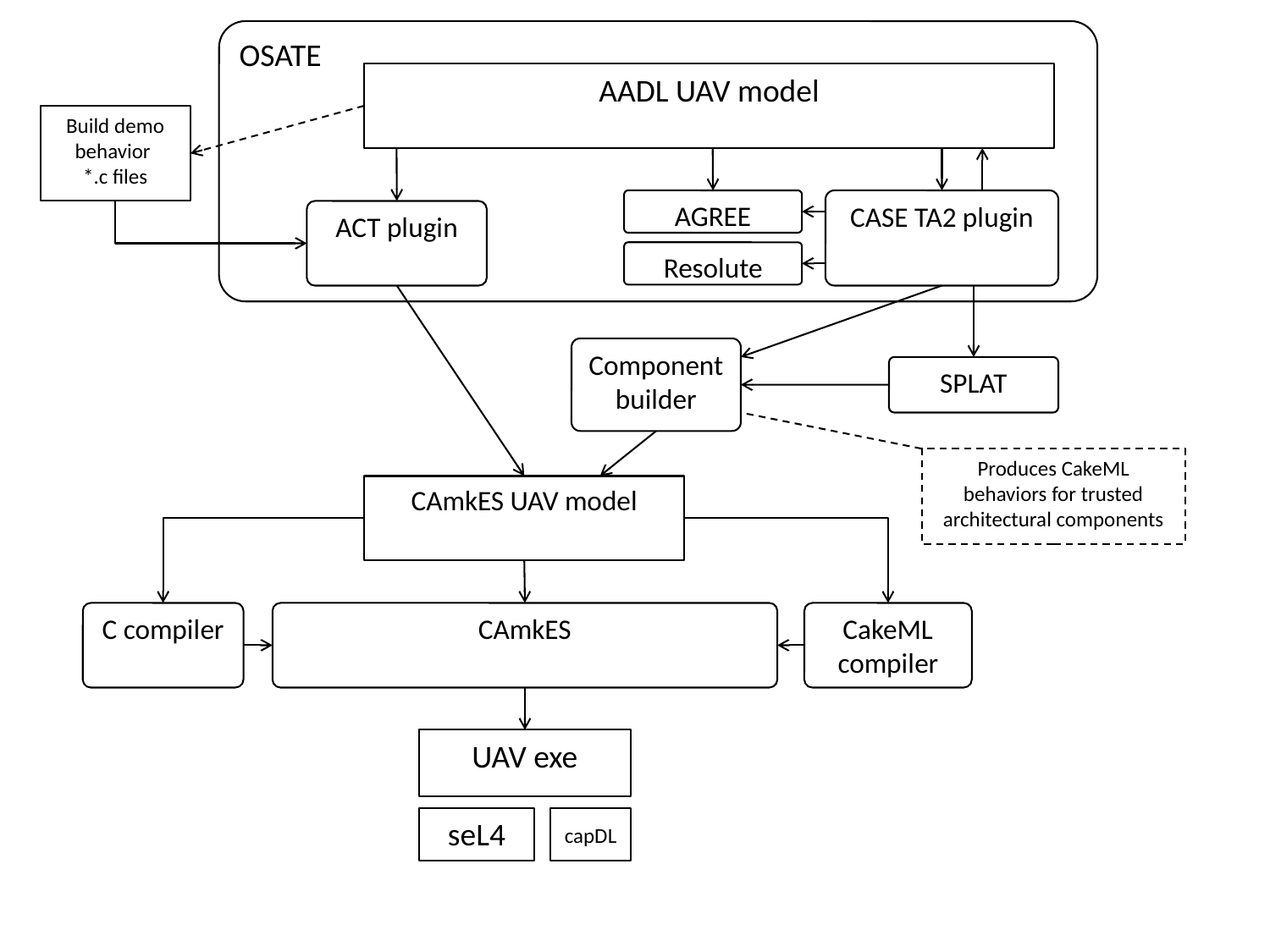

OSATE
AADL UAV model
Build demo behavior
*.c files
AGREE
CASE TA2 plugin
ACT plugin
Resolute
Component builder
SPLAT
Produces CakeML behaviors for trusted architectural components
CAmkES UAV model
C compiler
CAmkES
CakeML compiler
UAV exe
seL4
capDL